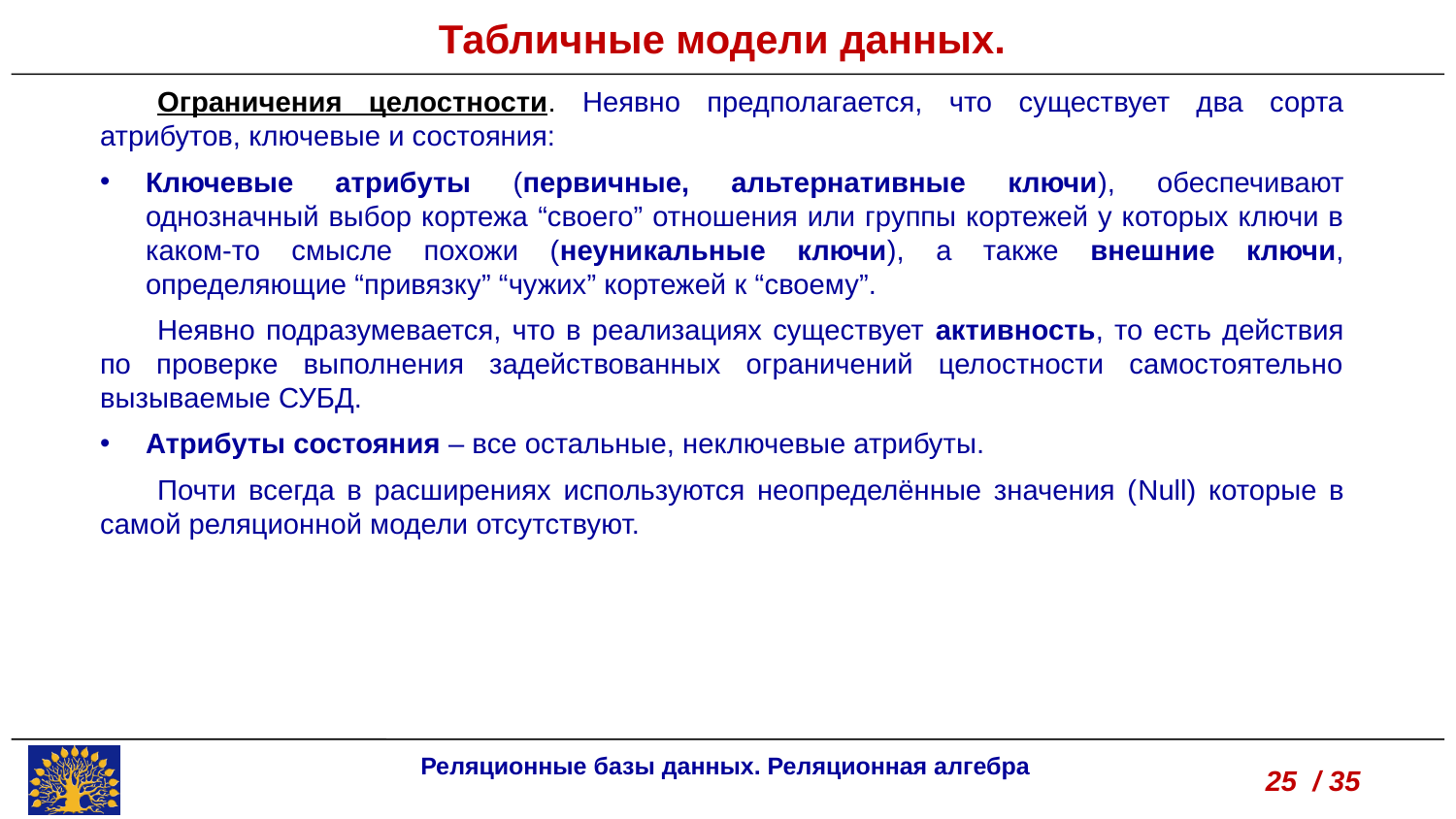

Табличные модели данных.
Ограничения целостности. Неявно предполагается, что существует два сорта атрибутов, ключевые и состояния:
Ключевые атрибуты (первичные, альтернативные ключи), обеспечивают однозначный выбор кортежа “своего” отношения или группы кортежей у которых ключи в каком-то смысле похожи (неуникальные ключи), а также внешние ключи, определяющие “привязку” “чужих” кортежей к “своему”.
Неявно подразумевается, что в реализациях существует активность, то есть действия по проверке выполнения задействованных ограничений целостности самостоятельно вызываемые СУБД.
Атрибуты состояния – все остальные, неключевые атрибуты.
Почти всегда в расширениях используются неопределённые значения (Null) которые в самой реляционной модели отсутствуют.